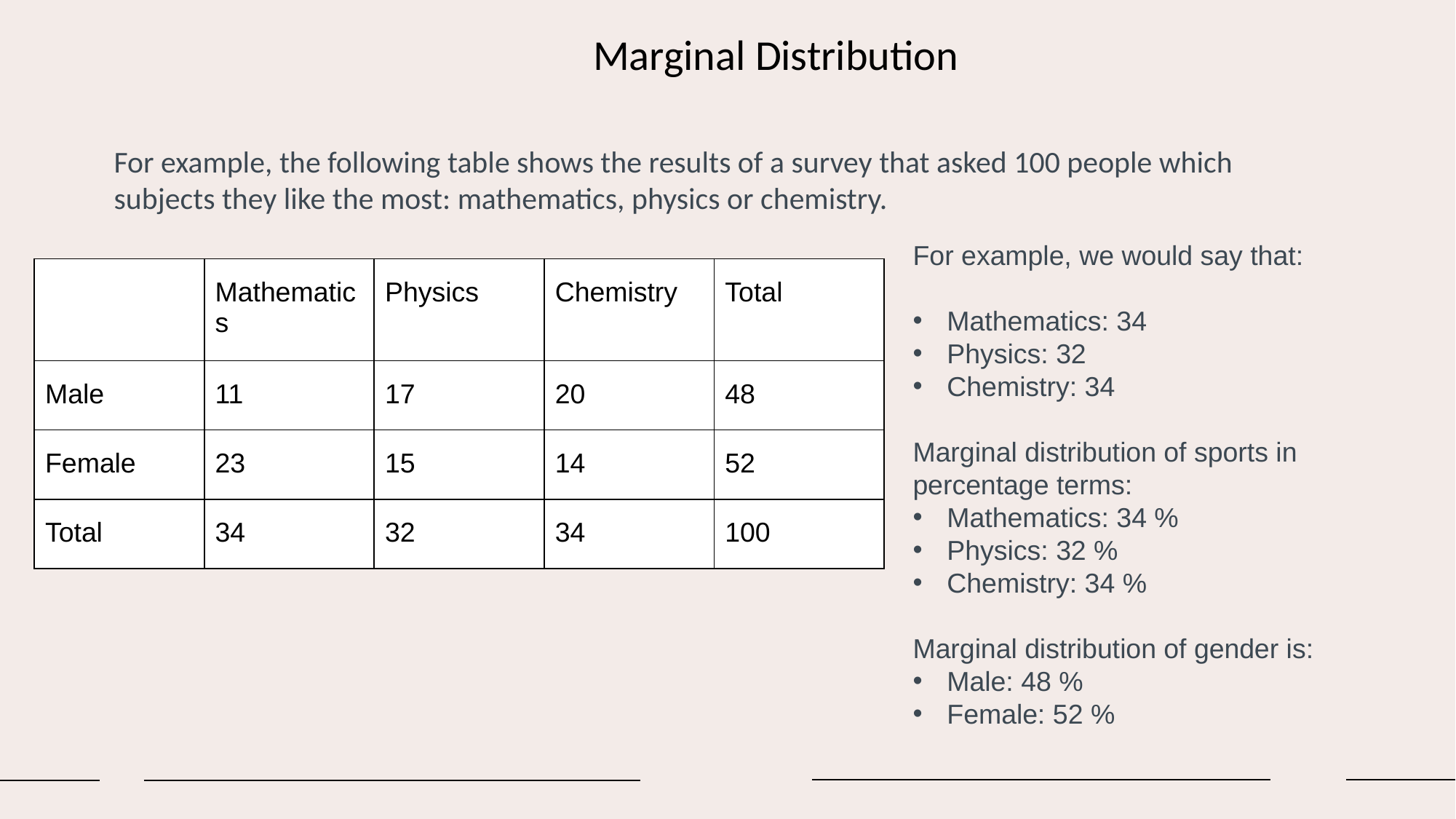

# Marginal Distribution
For example, the following table shows the results of a survey that asked 100 people which subjects they like the most: mathematics, physics or chemistry.

For example, we would say that:

Mathematics: 34
Physics: 32
Chemistry: 34

Marginal distribution of sports in percentage terms:
Mathematics: 34 %
Physics: 32 %
Chemistry: 34 %

Marginal distribution of gender is:
Male: 48 %
Female: 52 %
|  | Mathematics | Physics | Chemistry | Total |
| --- | --- | --- | --- | --- |
| Male | 11 | 17 | 20 | 48 |
| Female | 23 | 15 | 14 | 52 |
| Total | 34 | 32 | 34 | 100 |